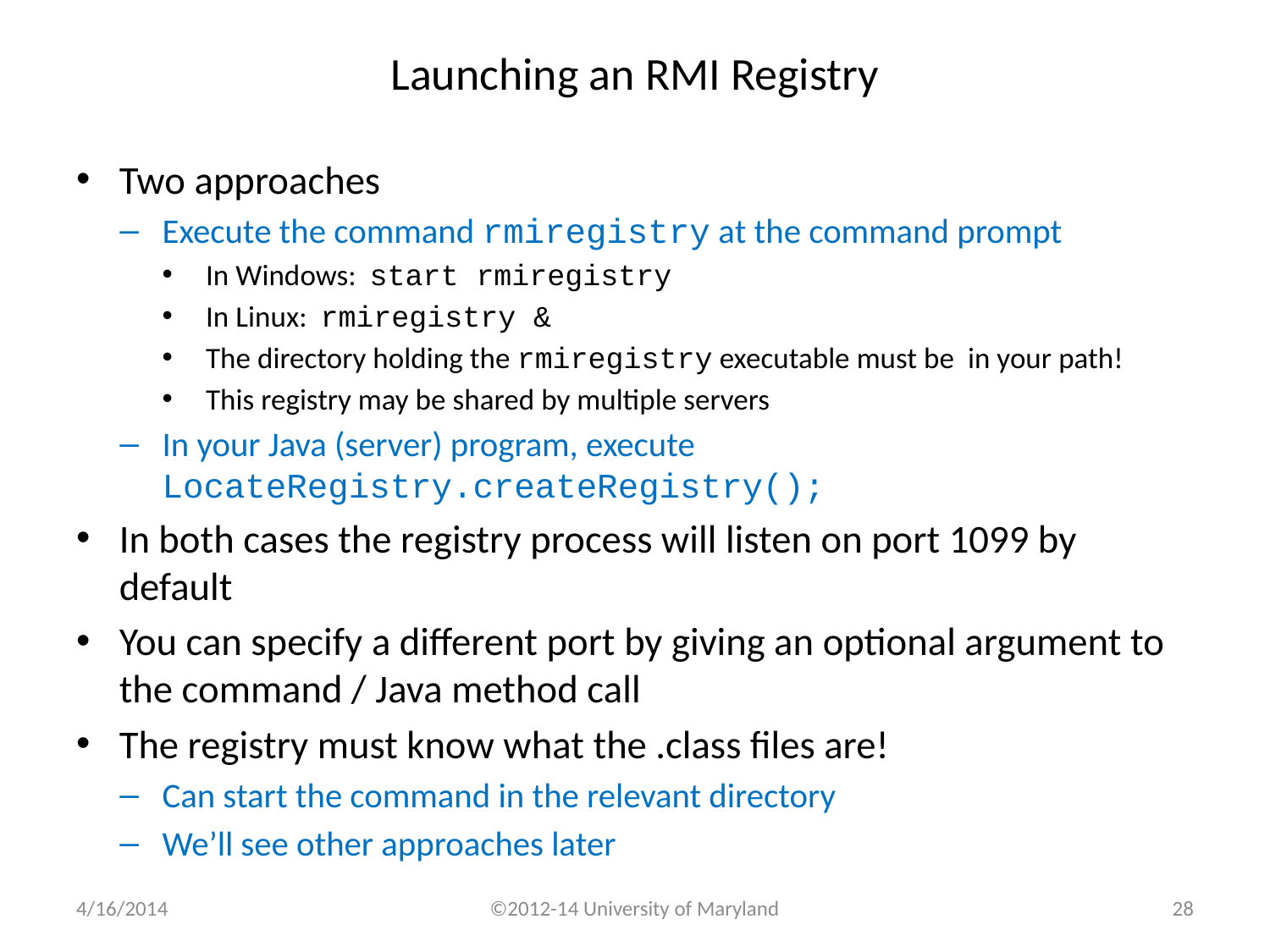

# Launching an RMI Registry
Two approaches
Execute the command rmiregistry at the command prompt
In Windows:  start rmiregistry
In Linux:  rmiregistry &
The directory holding the rmiregistry executable must be  in your path!
This registry may be shared by multiple servers
In your Java (server) program, execute LocateRegistry.createRegistry();
In both cases the registry process will listen on port 1099 by default
You can specify a different port by giving an optional argument to the command / Java method call
The registry must know what the .class files are!
Can start the command in the relevant directory
We’ll see other approaches later

4/16/2014
©2012-14 University of Maryland
28